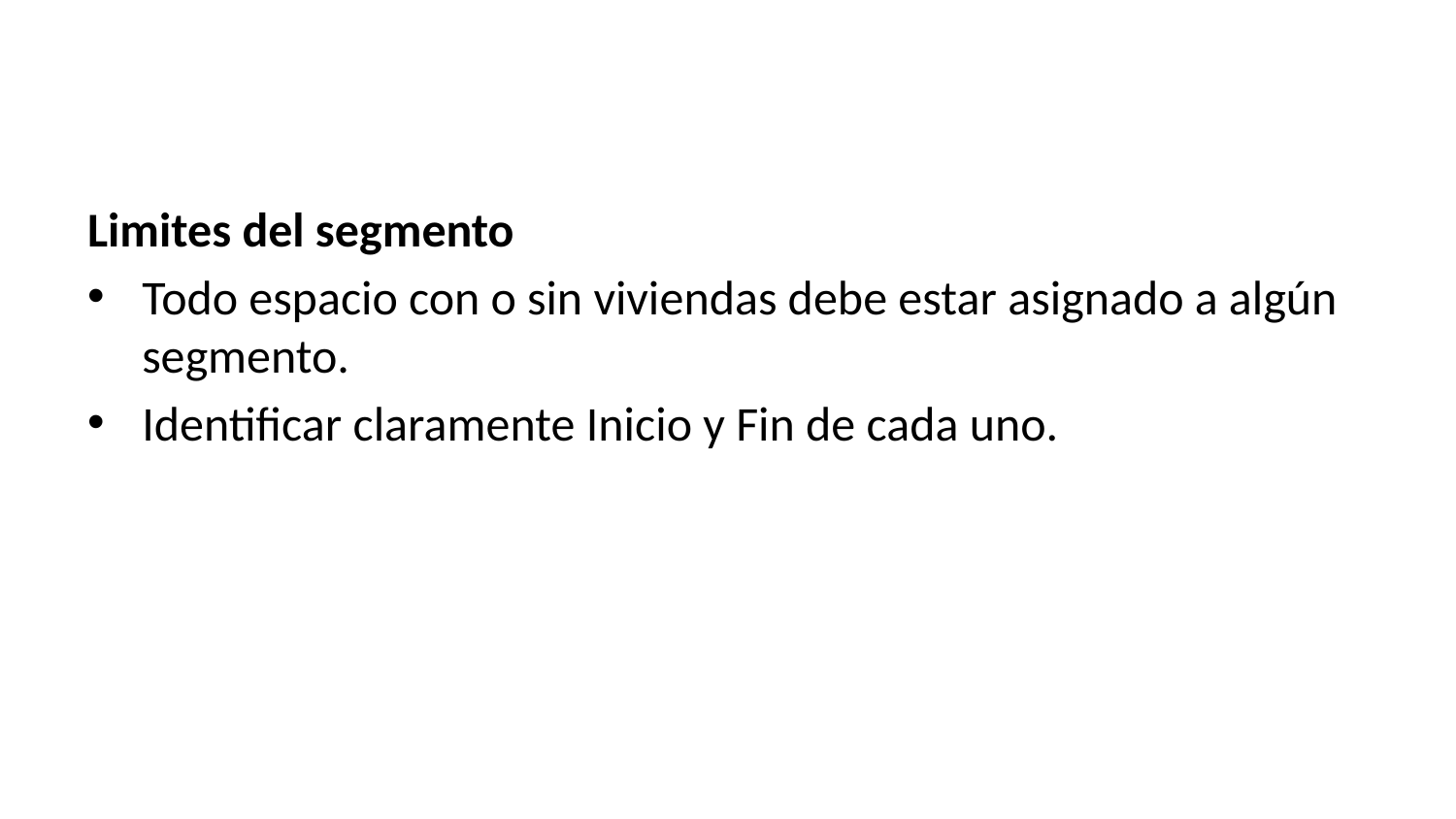

Limites del segmento
Todo espacio con o sin viviendas debe estar asignado a algún segmento.
Identificar claramente Inicio y Fin de cada uno.